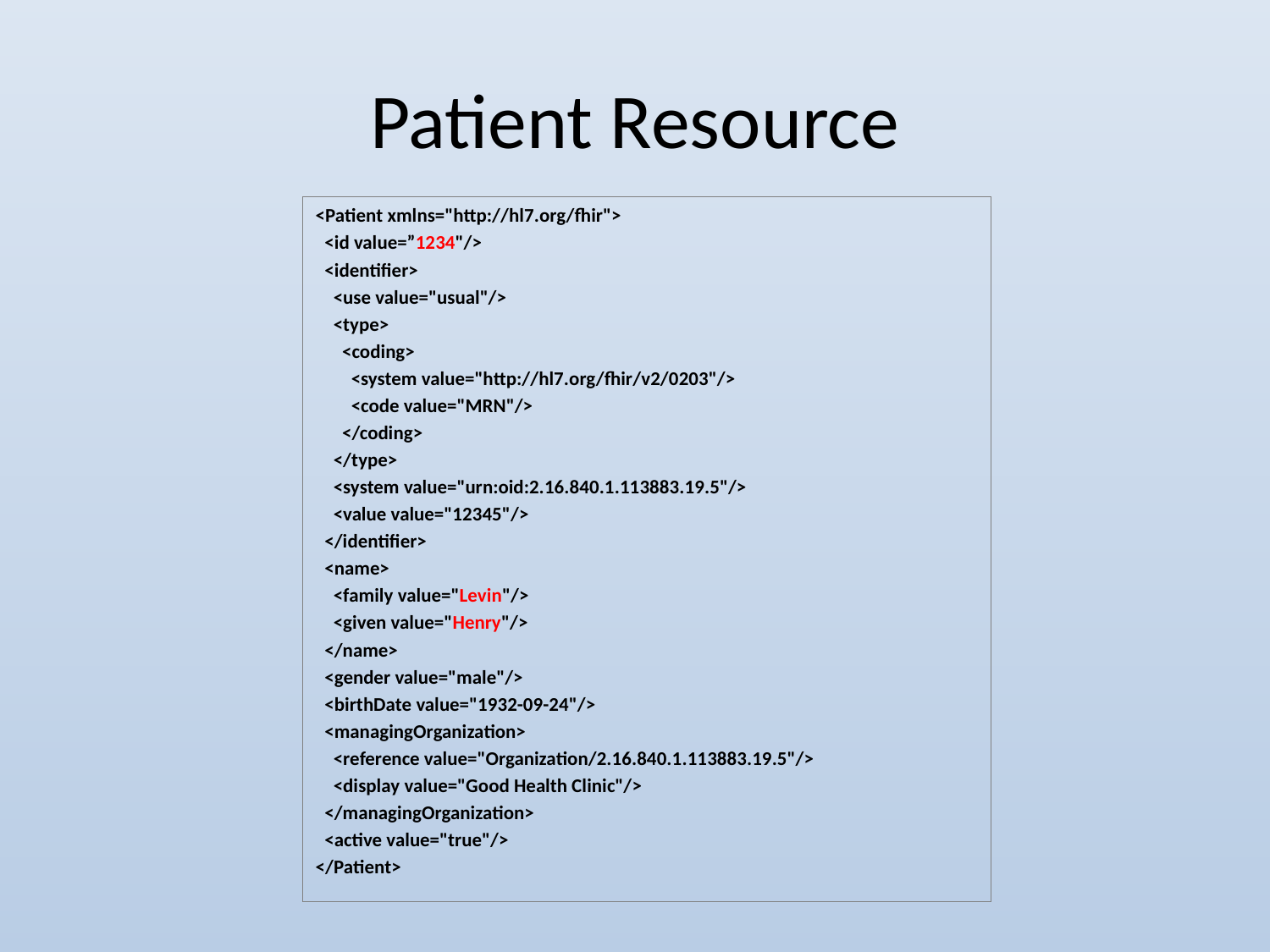

# Patient Resource
<Patient xmlns="http://hl7.org/fhir">
  <id value=”1234"/>
  <identifier>
    <use value="usual"/>
    <type>
      <coding>
        <system value="http://hl7.org/fhir/v2/0203"/>
        <code value="MRN"/>
      </coding>
    </type>
    <system value="urn:oid:2.16.840.1.113883.19.5"/>
    <value value="12345"/>
  </identifier>
  <name>
    <family value="Levin"/>
    <given value="Henry"/>
  </name>
  <gender value="male"/>
  <birthDate value="1932-09-24"/>
  <managingOrganization>
    <reference value="Organization/2.16.840.1.113883.19.5"/>
    <display value="Good Health Clinic"/>
  </managingOrganization>
  <active value="true"/>
</Patient>